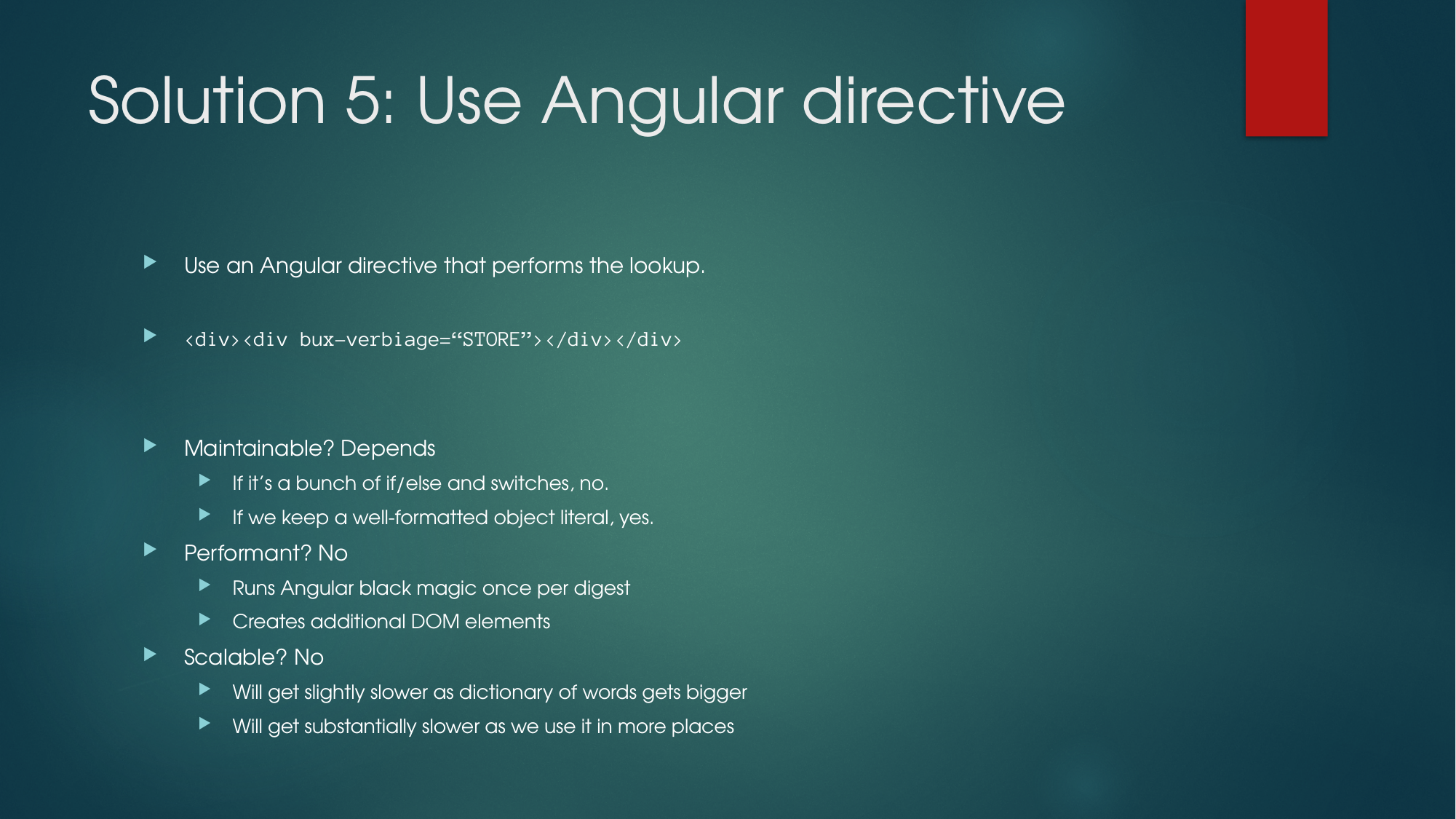

# Solution 5: Use Angular directive
Use an Angular directive that performs the lookup.

<div><div bux-verbiage=“STORE”></div></div>

Maintainable? Depends
If it’s a bunch of if/else and switches, no.
If we keep a well-formatted object literal, yes.
Performant? No
Runs Angular black magic once per digest
Creates additional DOM elements
Scalable? No
Will get slightly slower as dictionary of words gets bigger
Will get substantially slower as we use it in more places